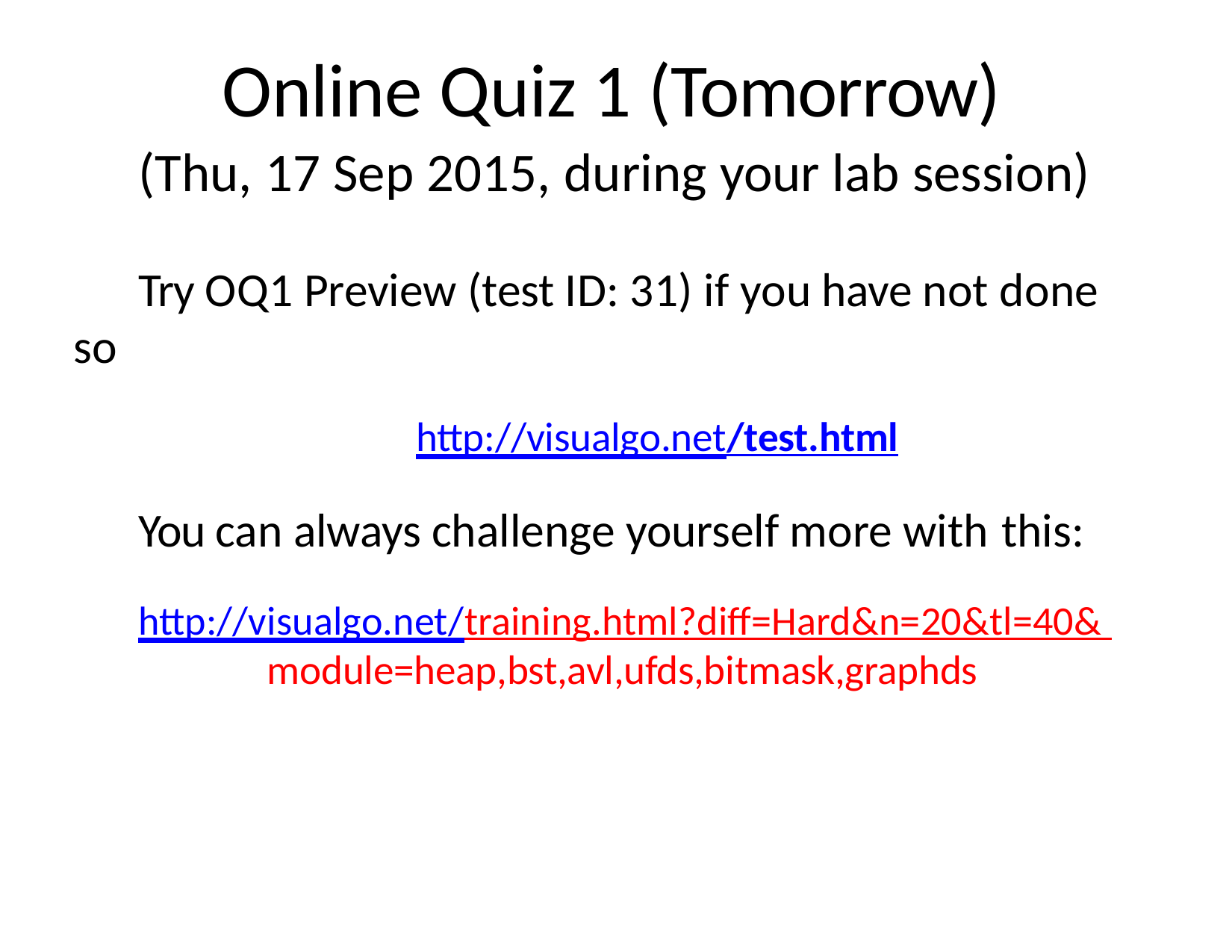

# Online Quiz 1 (Tomorrow)
(Thu, 17 Sep 2015, during your lab session)

Try OQ1 Preview (test ID: 31) if you have not done so
http://visualgo.net/test.html

You can always challenge yourself more with this:
http://visualgo.net/training.html?diff=Hard&n=20&tl=40&  module=heap,bst,avl,ufds,bitmask,graphds